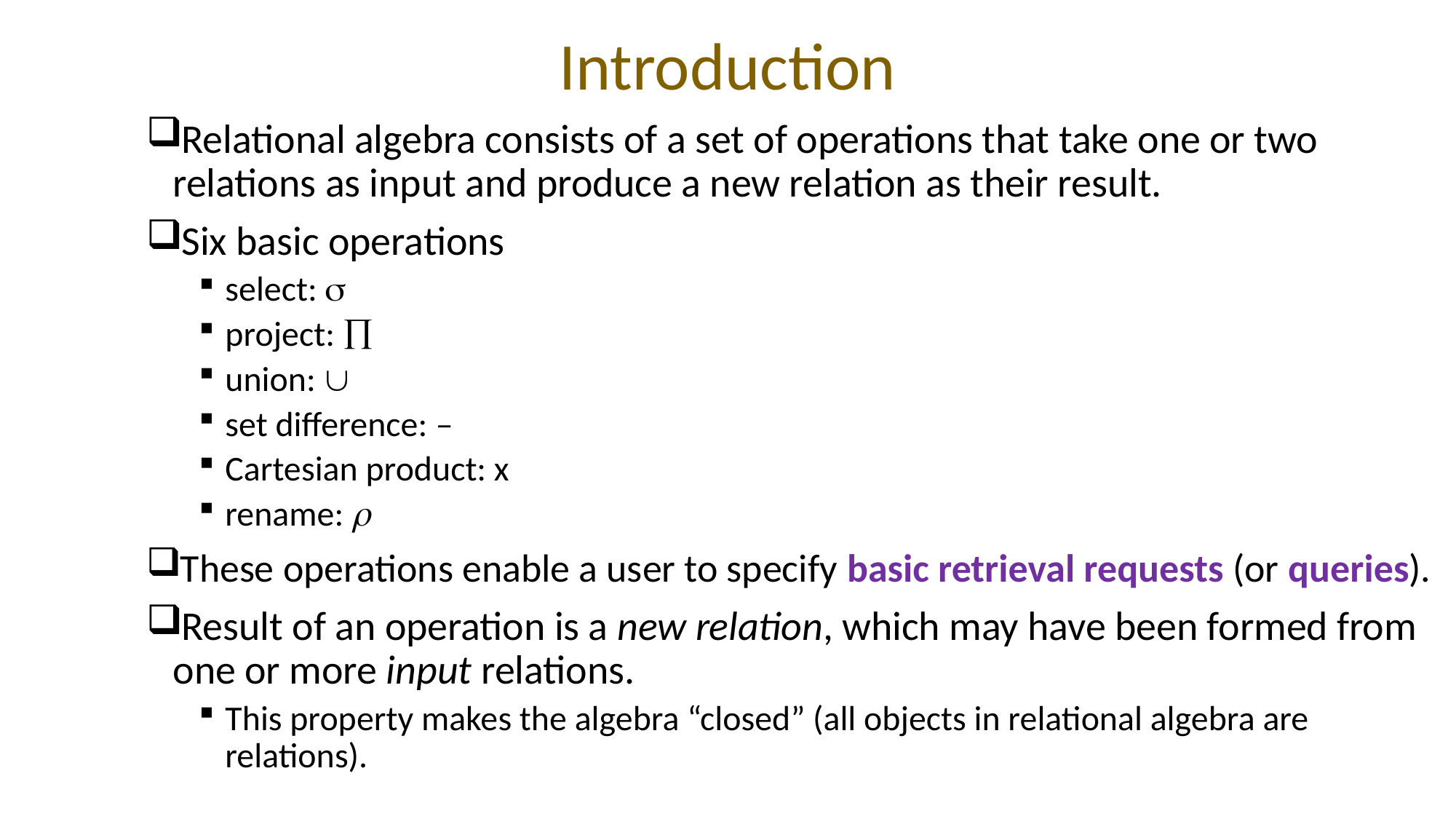

# Introduction
Relational algebra consists of a set of operations that take one or two relations as input and produce a new relation as their result.
Six basic operations
select: σ
project: ∏
union: ∪
set difference: –
Cartesian product: x
rename: ρ
These operations enable a user to specify basic retrieval requests (or queries).
Result of an operation is a new relation, which may have been formed from one or more input relations.
This property makes the algebra “closed” (all objects in relational algebra are relations).